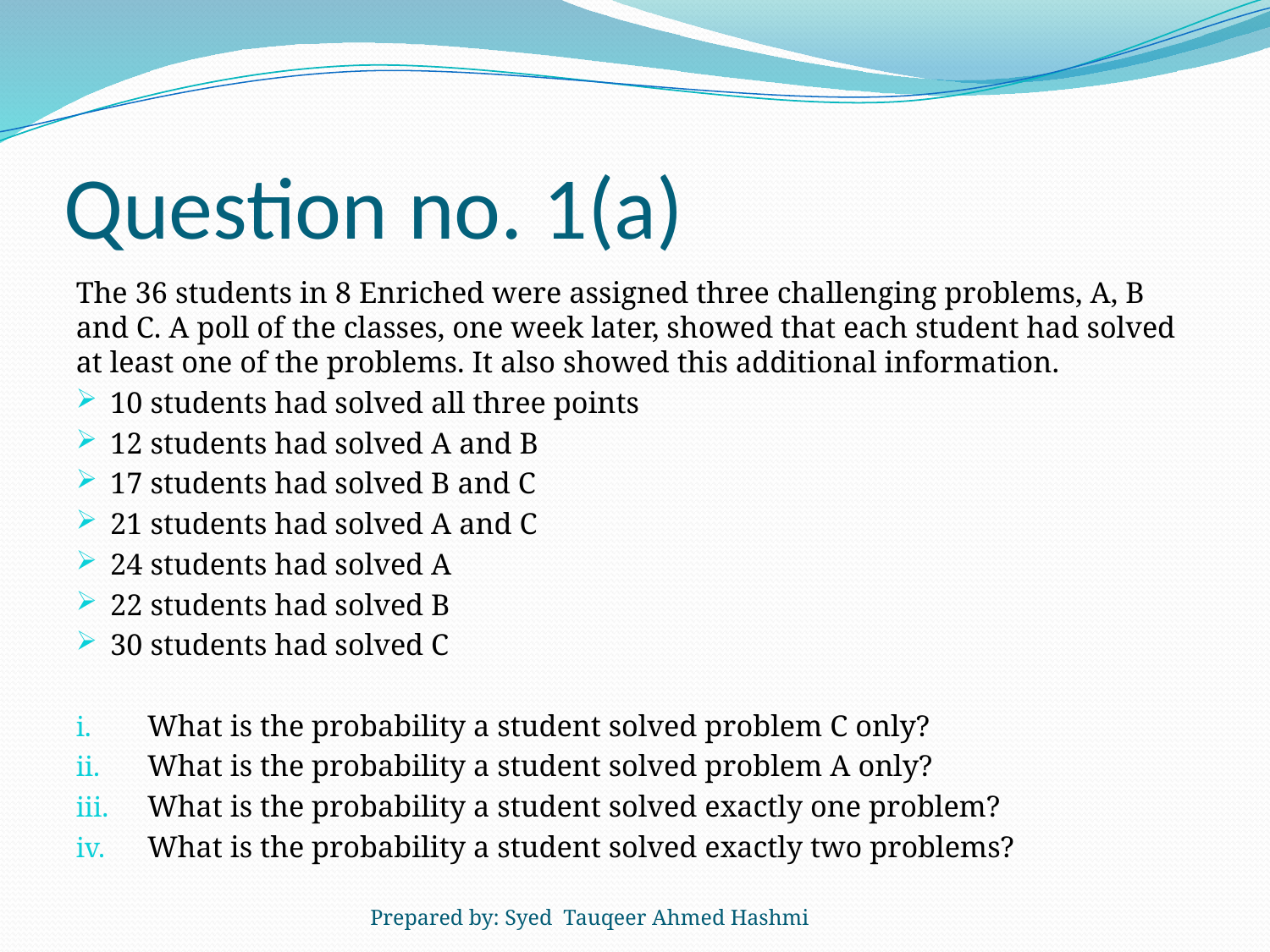

# Question no. 1(a)
The 36 students in 8 Enriched were assigned three challenging problems, A, B and C. A poll of the classes, one week later, showed that each student had solved at least one of the problems. It also showed this additional information.
10 students had solved all three points
12 students had solved A and B
17 students had solved B and C
21 students had solved A and C
24 students had solved A
22 students had solved B
30 students had solved C

What is the probability a student solved problem C only?
What is the probability a student solved problem A only?
What is the probability a student solved exactly one problem?
What is the probability a student solved exactly two problems?

Prepared by: Syed  Tauqeer Ahmed Hashmi